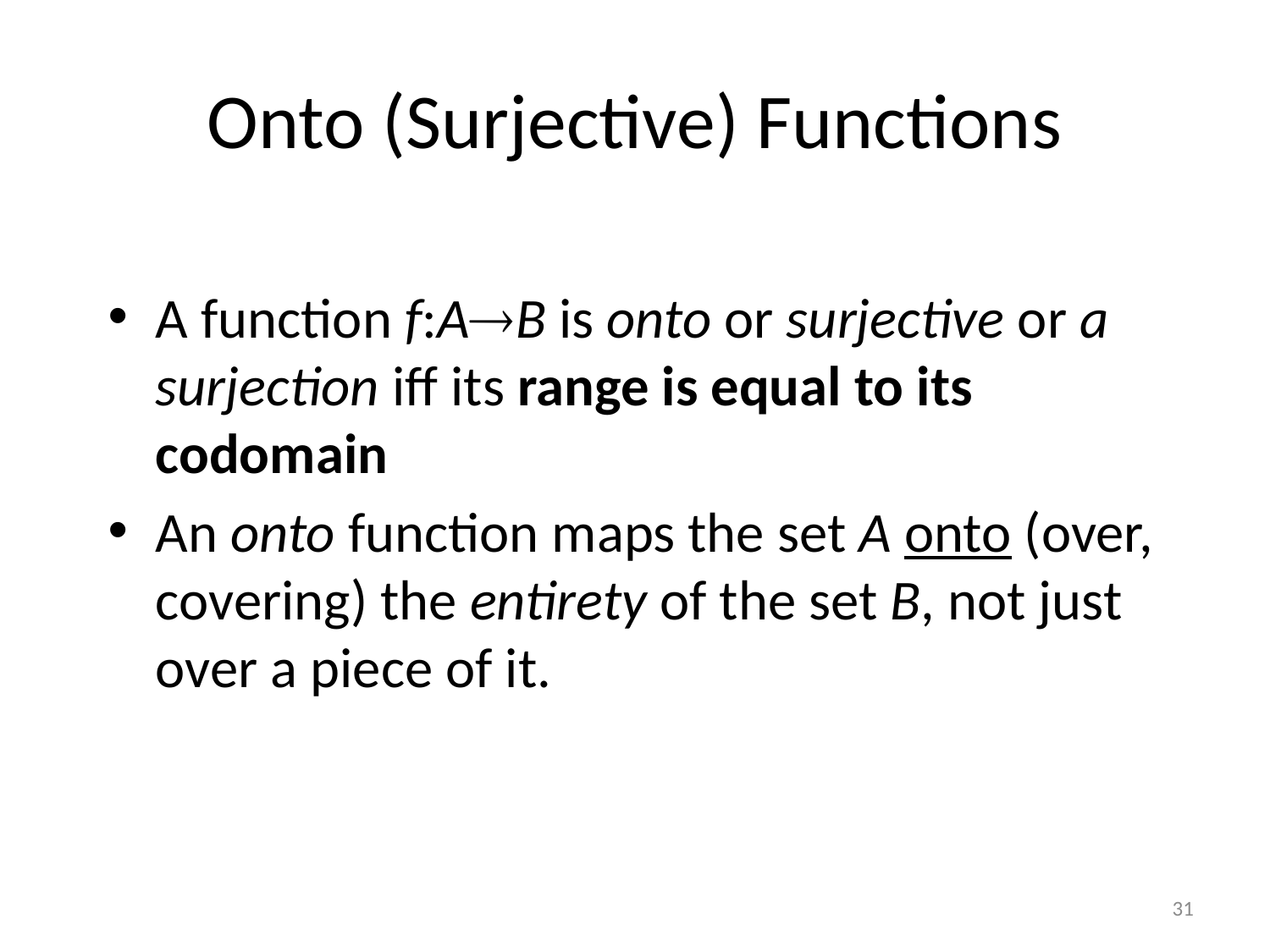

# Onto (Surjective) Functions
A function f:A→B is onto or surjective or a surjection iff its range is equal to its codomain
An onto function maps the set A onto (over, covering) the entirety of the set B, not just over a piece of it.
31